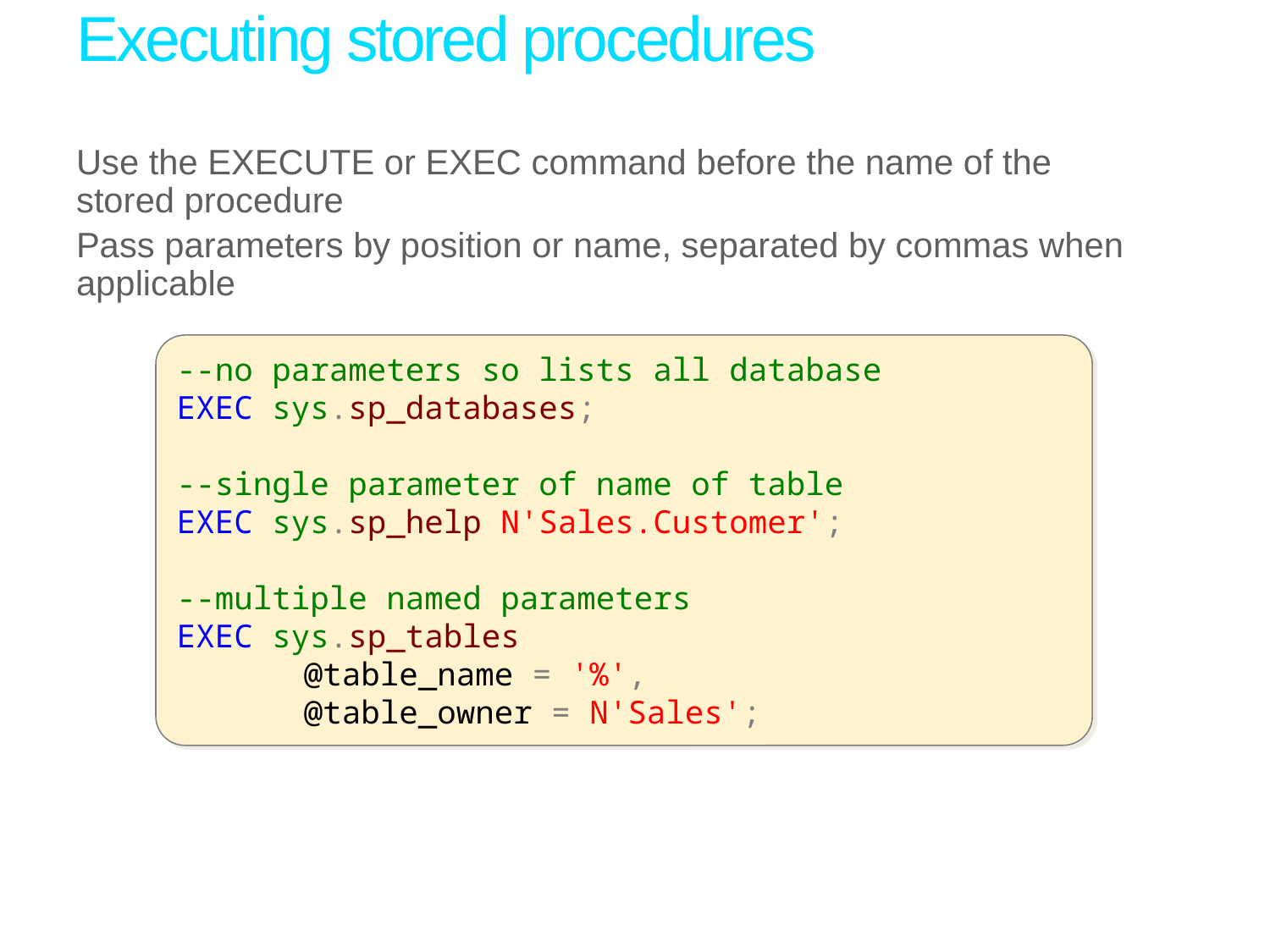

# Executing stored procedures
Use the EXECUTE or EXEC command before the name of the stored procedure
Pass parameters by position or name, separated by commas when applicable
--no parameters so lists all database
EXEC sys.sp_databases;

--single parameter of name of table
EXEC sys.sp_help N'Sales.Customer';

--multiple named parameters
EXEC sys.sp_tables
	@table_name = '%',
	@table_owner = N'Sales';